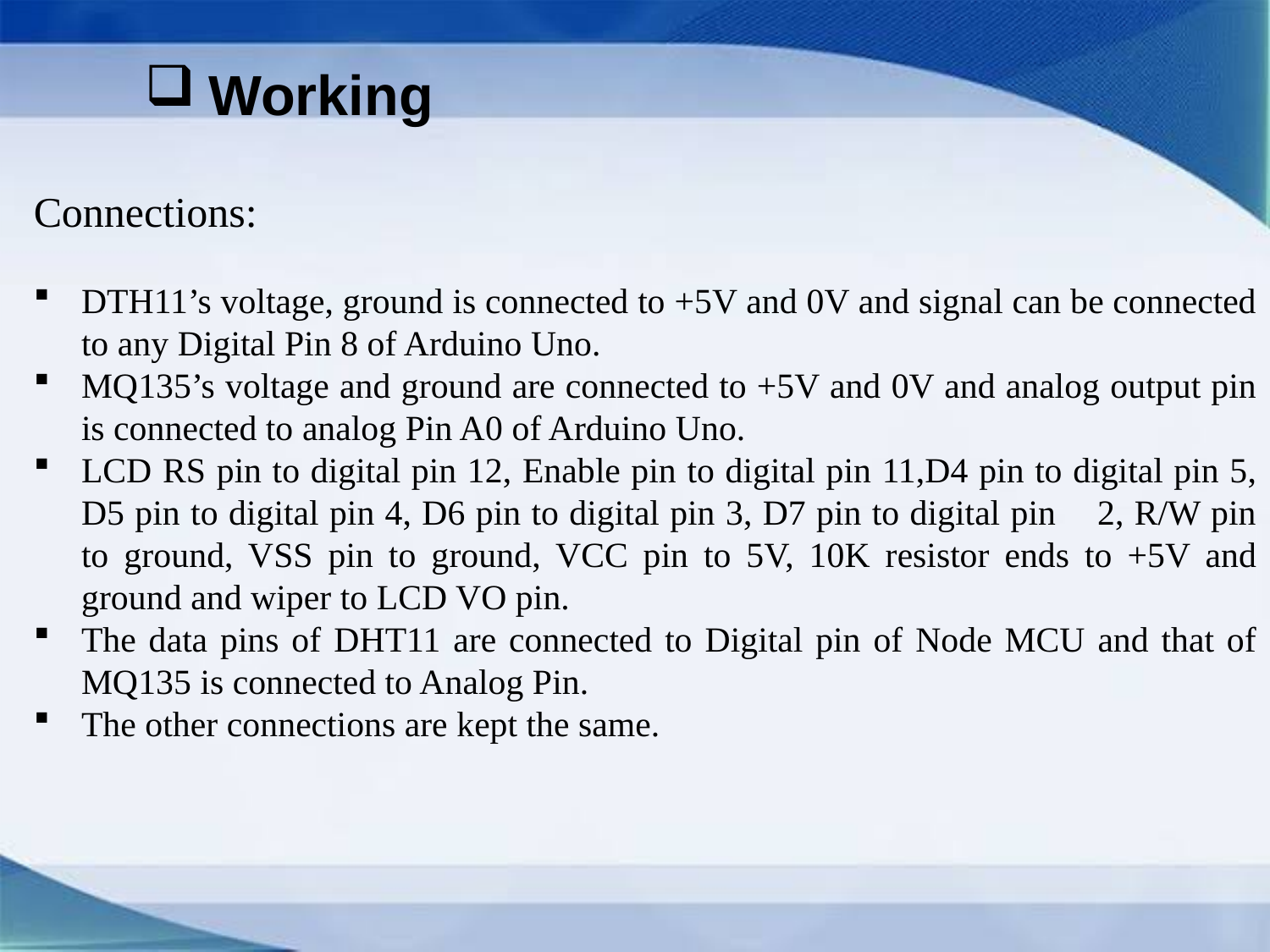

Working
Connections:

DTH11’s voltage, ground is connected to +5V and 0V and signal can be connected to any Digital Pin 8 of Arduino Uno.
MQ135’s voltage and ground are connected to +5V and 0V and analog output pin is connected to analog Pin A0 of Arduino Uno.
LCD RS pin to digital pin 12, Enable pin to digital pin 11,D4 pin to digital pin 5, D5 pin to digital pin 4, D6 pin to digital pin 3, D7 pin to digital pin    2, R/W pin to ground, VSS pin to ground, VCC pin to 5V, 10K resistor ends to +5V and ground and wiper to LCD VO pin.
The data pins of DHT11 are connected to Digital pin of Node MCU and that of MQ135 is connected to Analog Pin.
The other connections are kept the same.